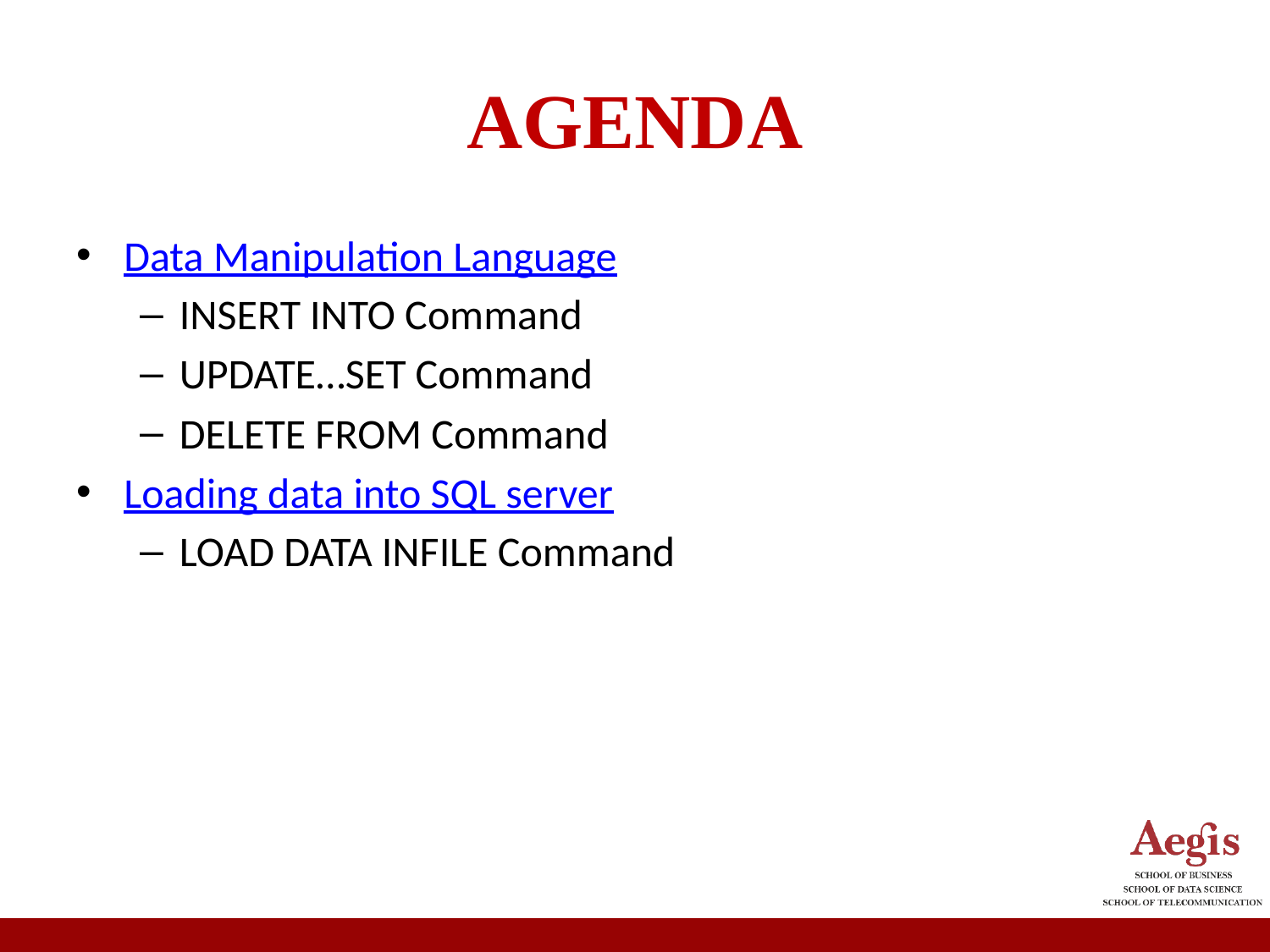

# AGENDA
Data Manipulation Language
INSERT INTO Command
UPDATE…SET Command
DELETE FROM Command
Loading data into SQL server
LOAD DATA INFILE Command